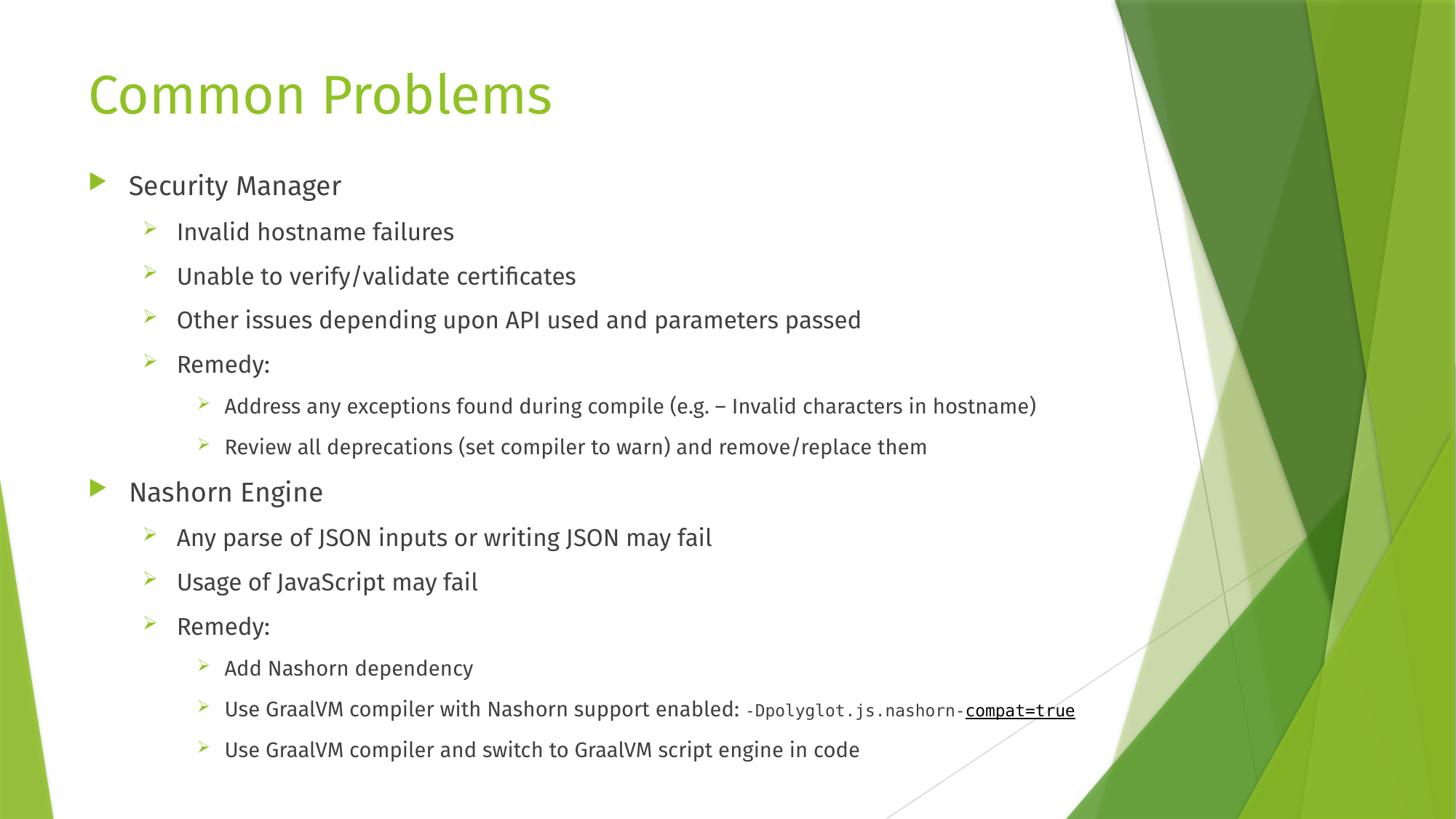

# Common Problems
Security Manager
Invalid hostname failures
Unable to verify/validate certificates
Other issues depending upon API used and parameters passed
Remedy:
Address any exceptions found during compile (e.g. – Invalid characters in hostname)
Review all deprecations (set compiler to warn) and remove/replace them
Nashorn Engine
Any parse of JSON inputs or writing JSON may fail
Usage of JavaScript may fail
Remedy:
Add Nashorn dependency
Use GraalVM compiler with Nashorn support enabled: -Dpolyglot.js.nashorn-compat=true
Use GraalVM compiler and switch to GraalVM script engine in code